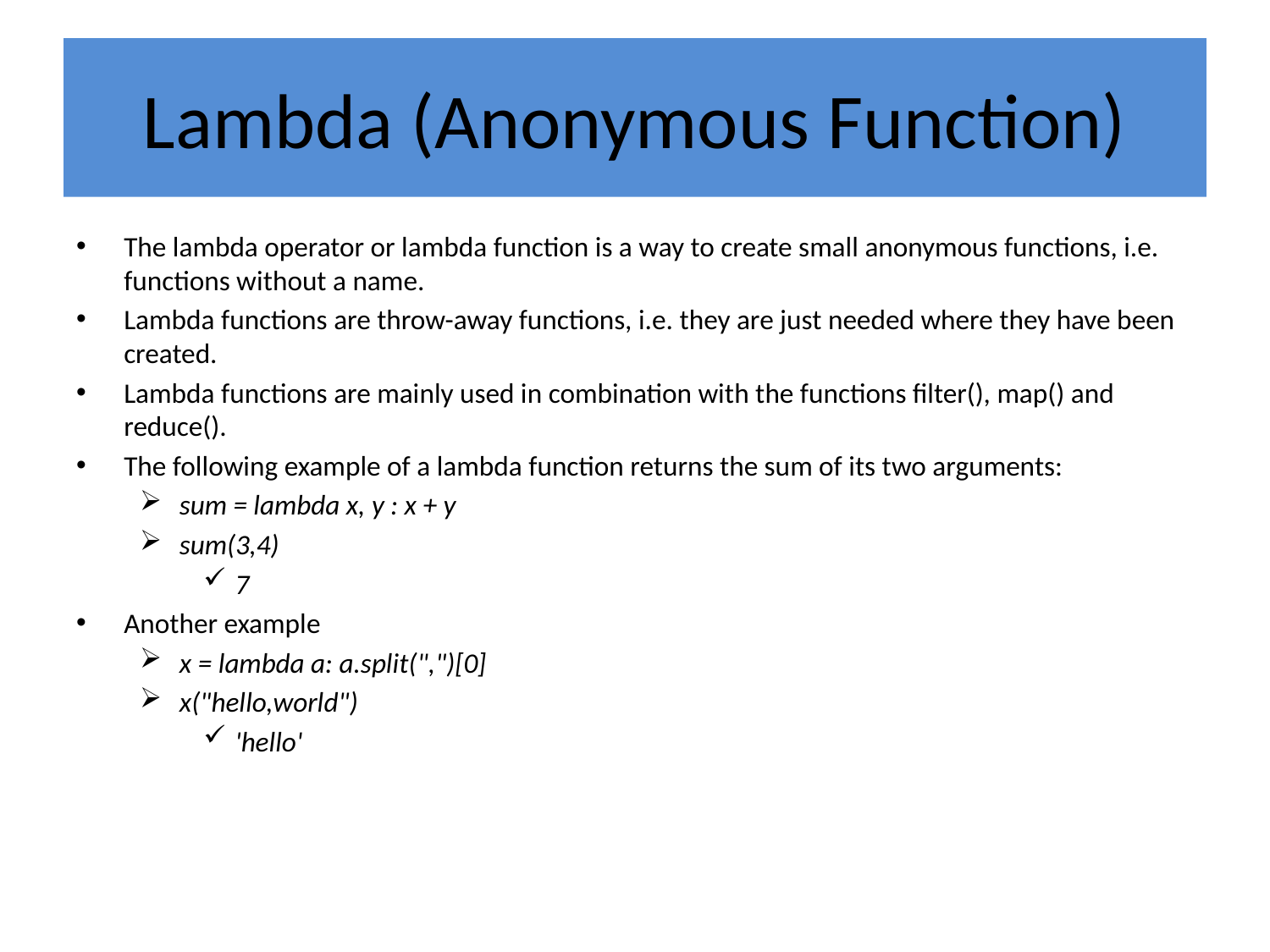

# Lambda (Anonymous Function)
The lambda operator or lambda function is a way to create small anonymous functions, i.e. functions without a name.
Lambda functions are throw-away functions, i.e. they are just needed where they have been created.
Lambda functions are mainly used in combination with the functions filter(), map() and reduce().
The following example of a lambda function returns the sum of its two arguments:
sum = lambda x, y : x + y
sum(3,4)
7
Another example
x = lambda a: a.split(",")[0]
x("hello,world")
'hello'